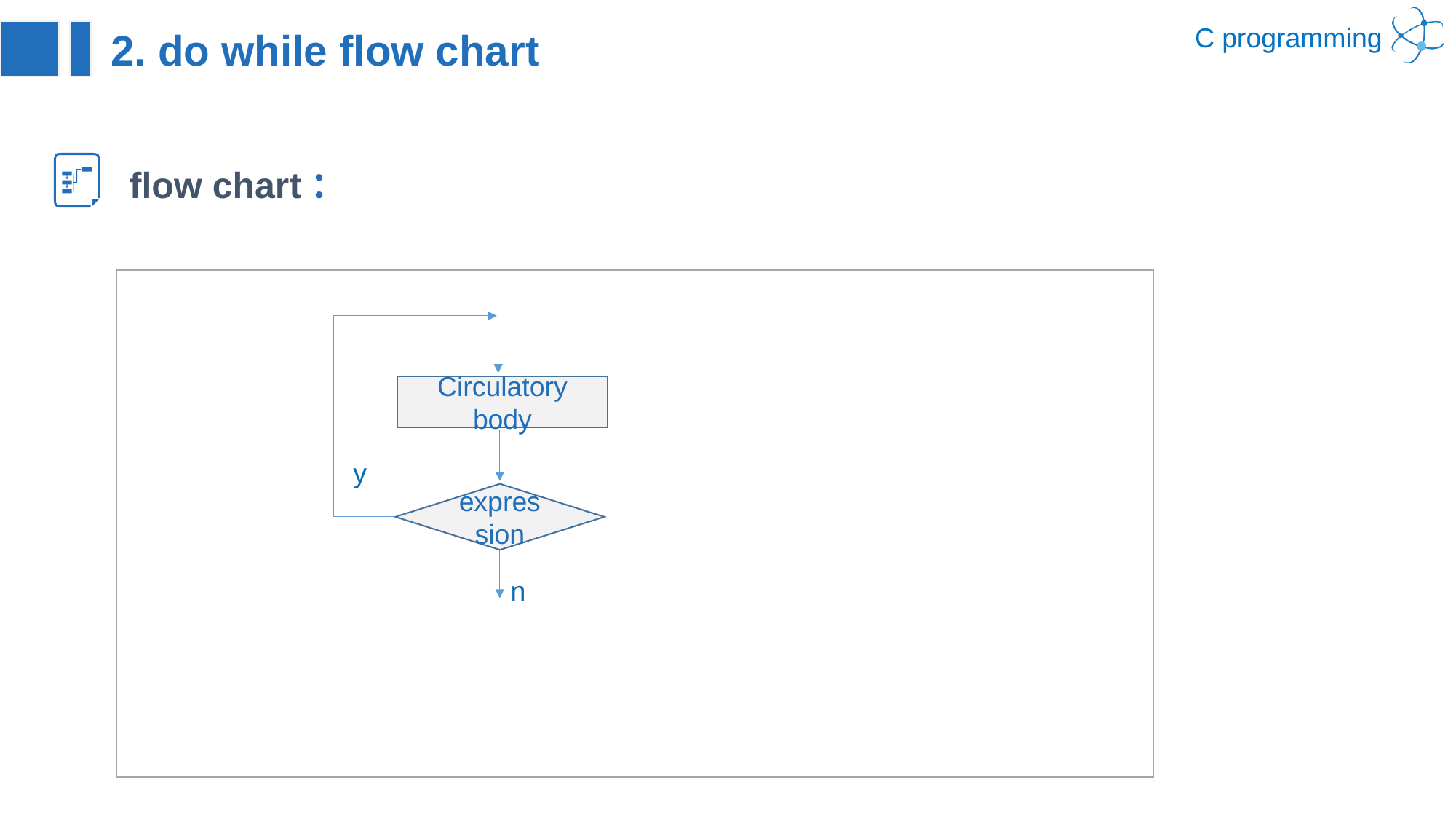

2. do while flow chart

flow chart：

Circulatory body
y
expression
n